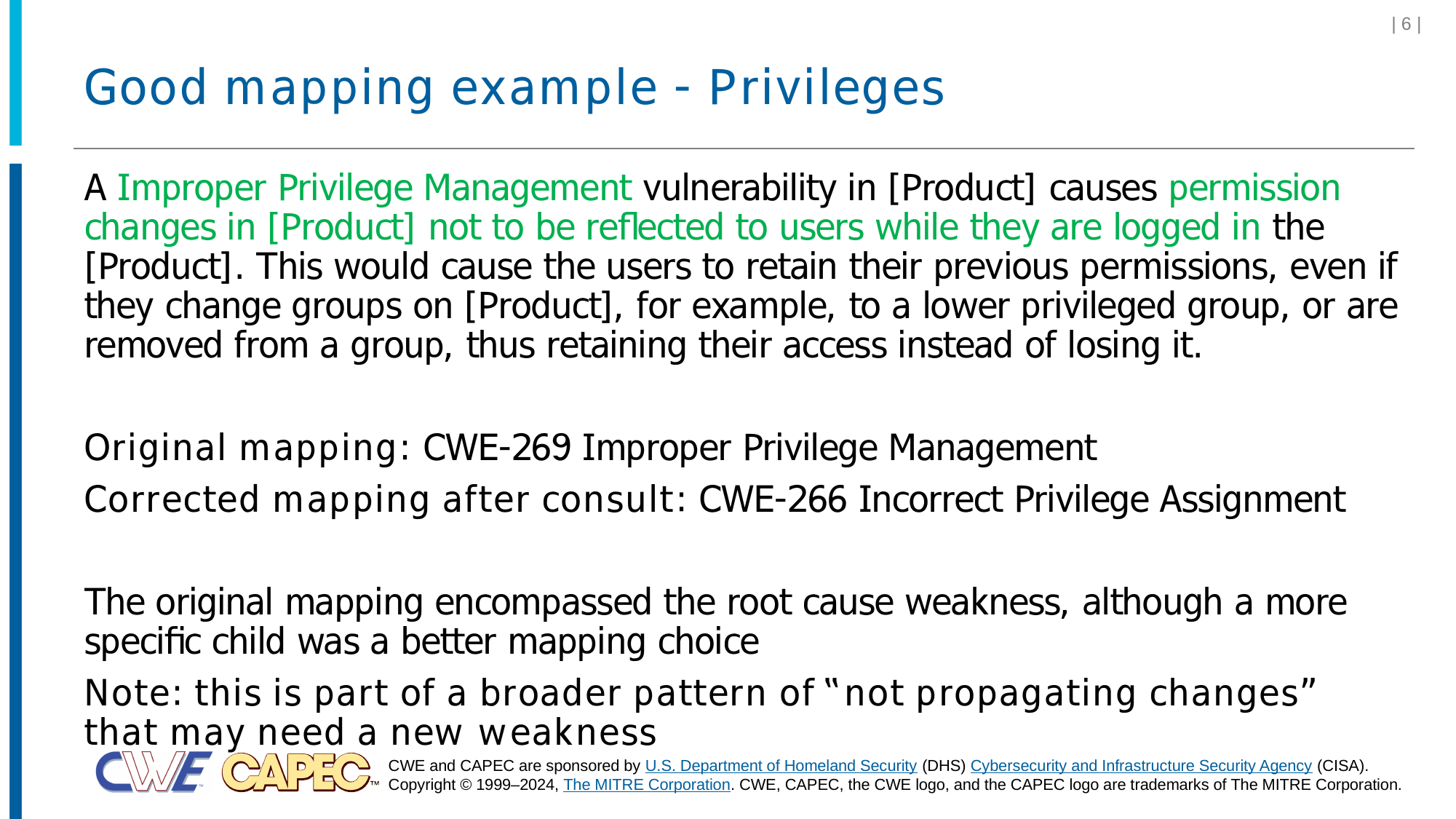

| 6 |
# Good mapping example - Privileges
A Improper Privilege Management vulnerability in [Product] causes permission changes in [Product] not to be reflected to users while they are logged in the [Product]. This would cause the users to retain their previous permissions, even if they change groups on [Product], for example, to a lower privileged group, or are removed from a group, thus retaining their access instead of losing it.

Original mapping: CWE-269 Improper Privilege Management
Corrected mapping after consult: CWE-266 Incorrect Privilege Assignment

The original mapping encompassed the root cause weakness, although a more specific child was a better mapping choice
Note: this is part of a broader pattern of “not propagating changes” that may need a new weakness